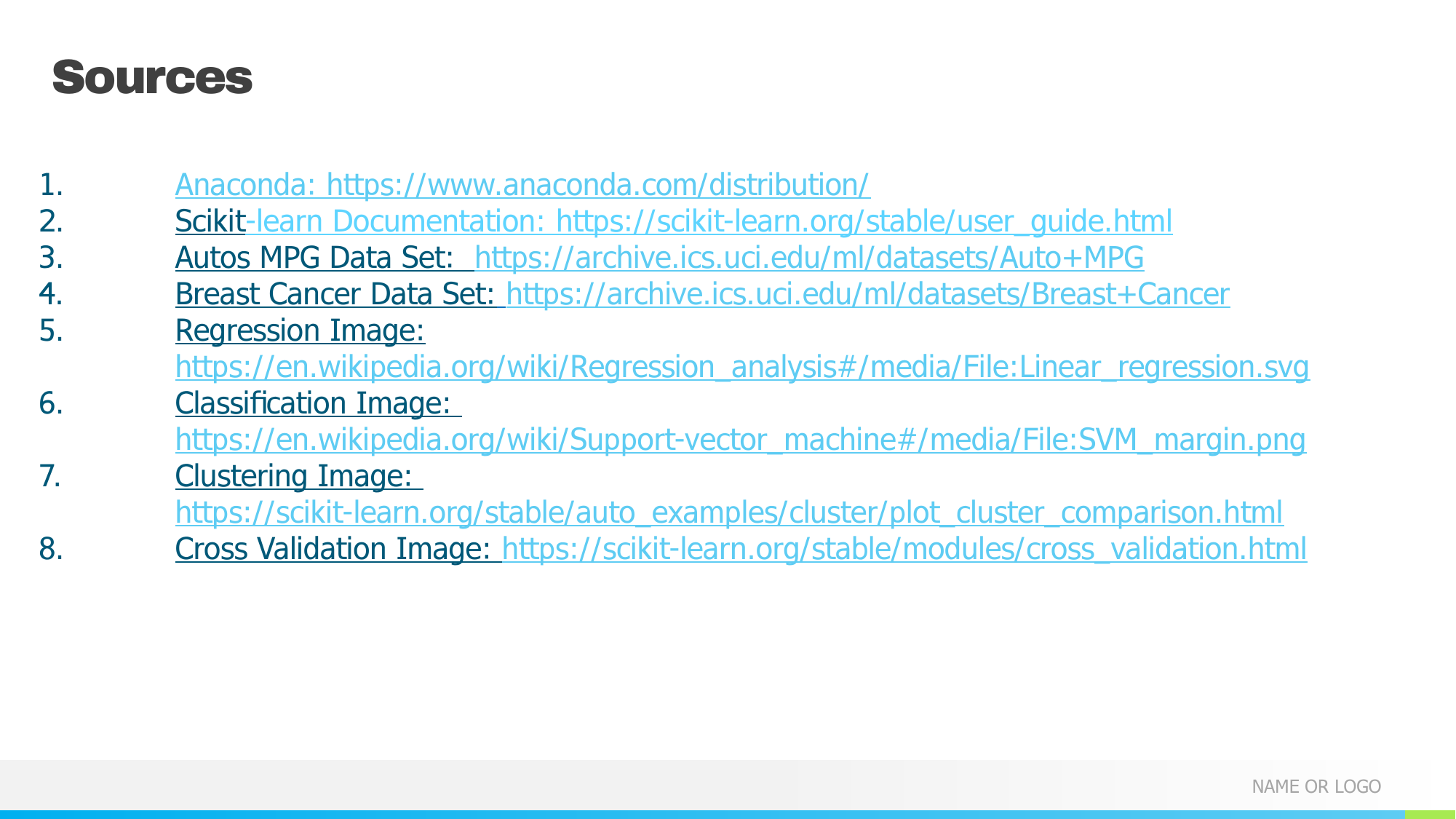

# Sources
Anaconda: https://www.anaconda.com/distribution/
Scikit-learn Documentation: https://scikit-learn.org/stable/user_guide.html
Autos MPG Data Set:  https://archive.ics.uci.edu/ml/datasets/Auto+MPG
Breast Cancer Data Set: https://archive.ics.uci.edu/ml/datasets/Breast+Cancer
Regression Image: https://en.wikipedia.org/wiki/Regression_analysis#/media/File:Linear_regression.svg
Classification Image: https://en.wikipedia.org/wiki/Support-vector_machine#/media/File:SVM_margin.png
Clustering Image: https://scikit-learn.org/stable/auto_examples/cluster/plot_cluster_comparison.html
Cross Validation Image: https://scikit-learn.org/stable/modules/cross_validation.html